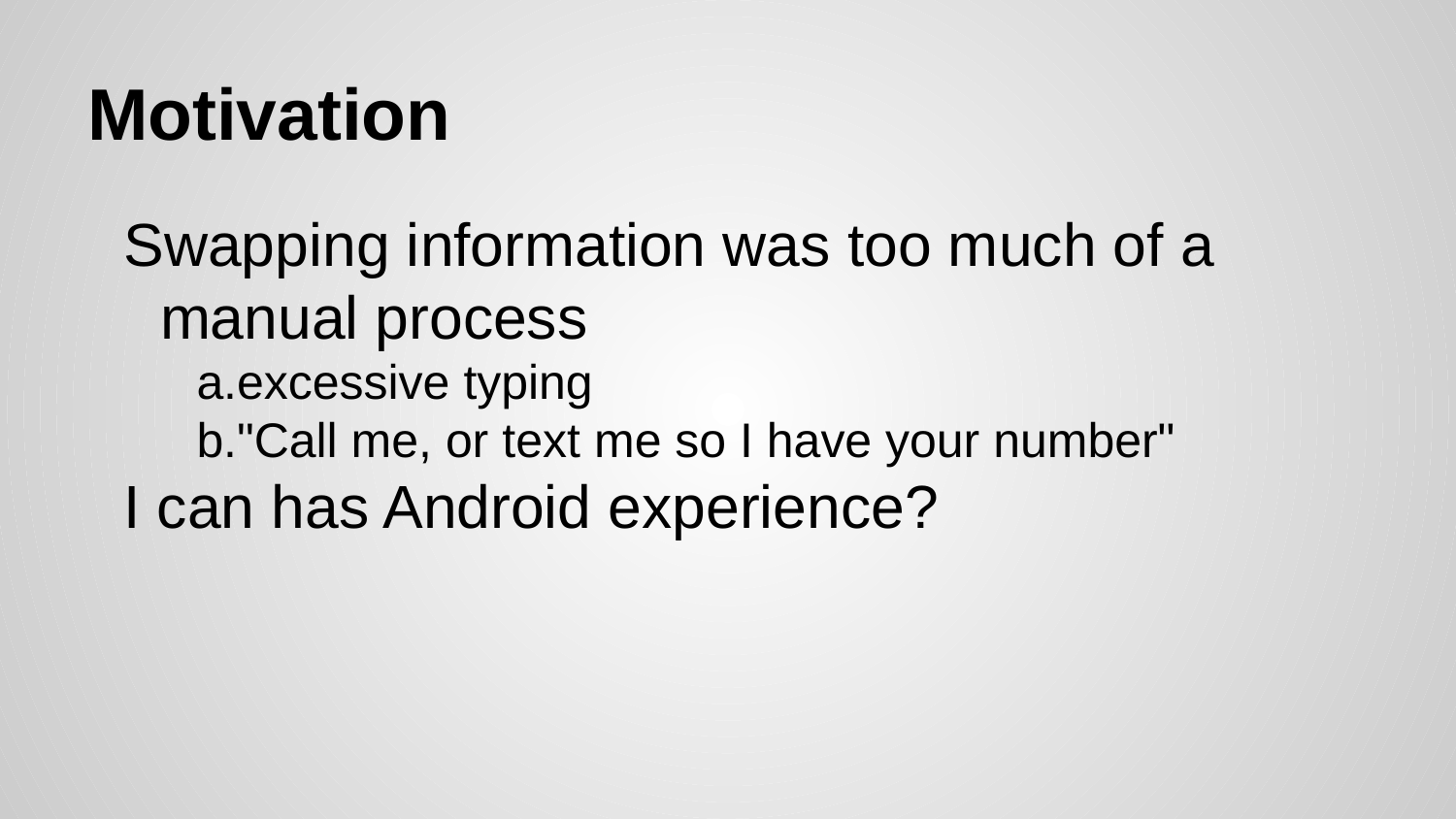

# Motivation
Swapping information was too much of a manual process
excessive typing
"Call me, or text me so I have your number"
I can has Android experience?